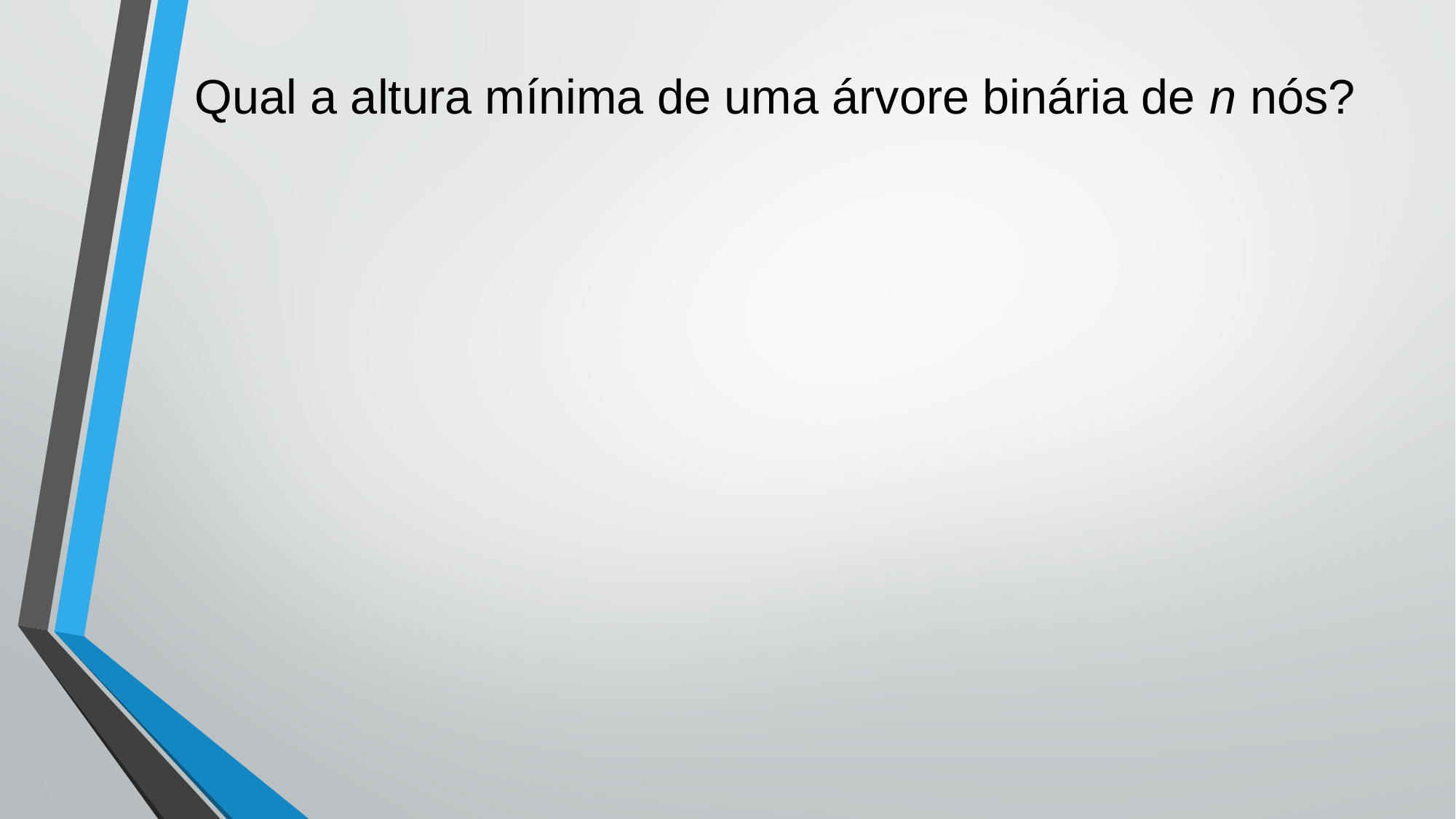

# Qual a altura mínima de uma árvore binária de n nós?